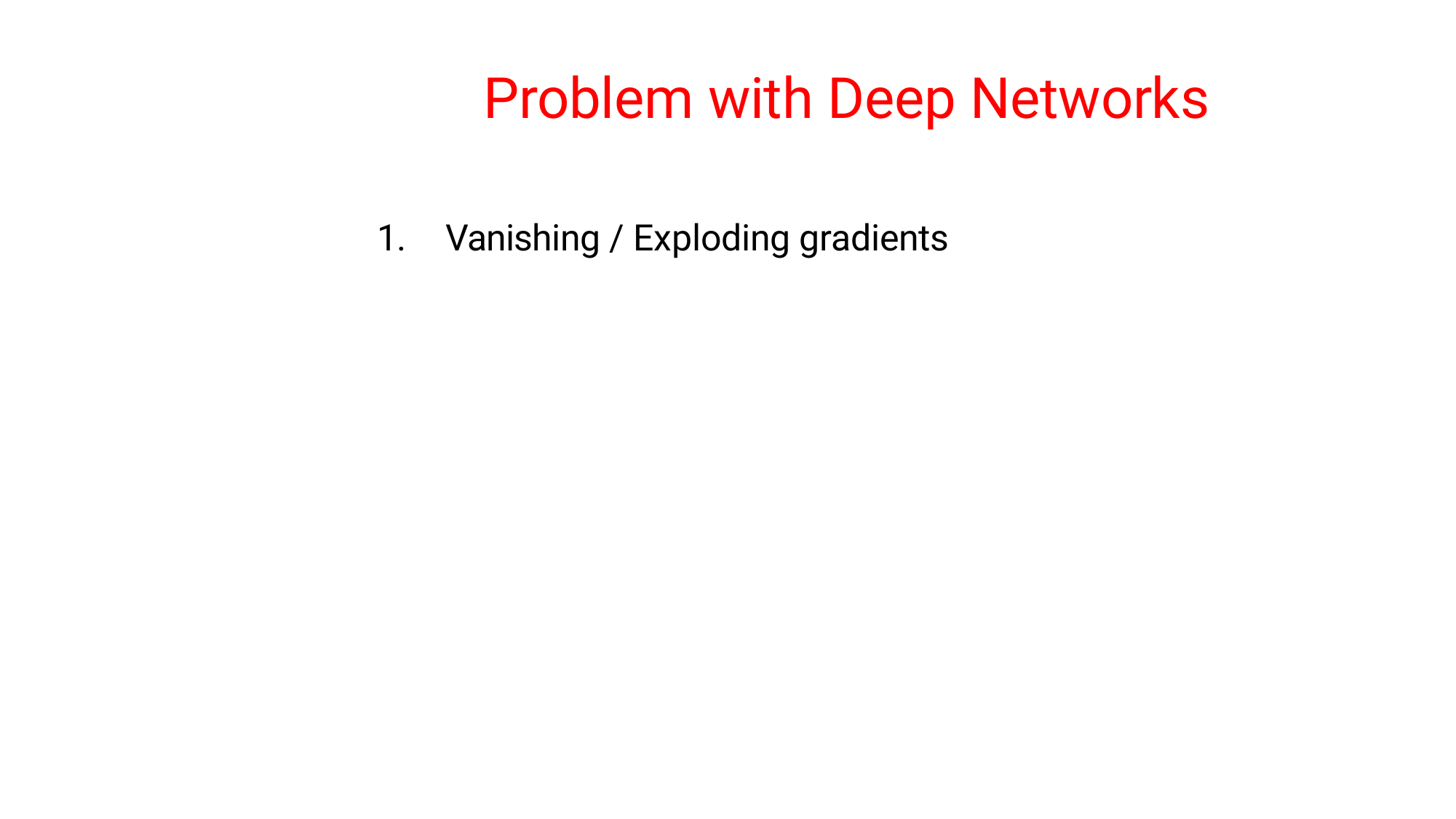

# Problem with Deep Networks
1.	Vanishing / Exploding gradients